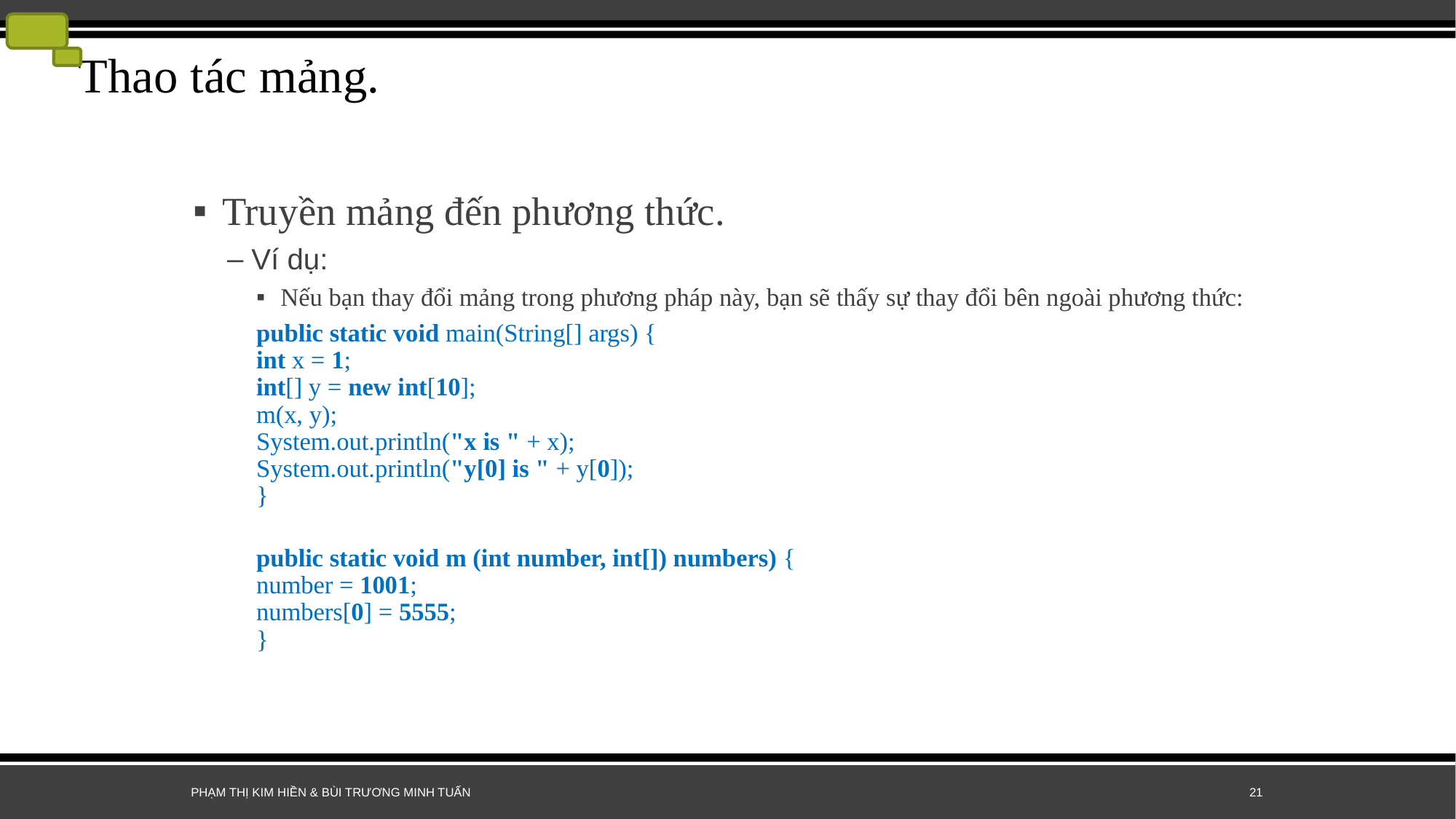

# Thao tác mảng.

Truyền mảng đến phương thức.
Ví dụ:
Nếu bạn thay đổi mảng trong phương pháp này, bạn sẽ thấy sự thay đổi bên ngoài phương thức:
public static void main(String[] args) {
	int x = 1;
	int[] y = new int[10];
	m(x, y);
	System.out.println("x is " + x);
	System.out.println("y[0] is " + y[0]);
}
public static void m (int number, int[]) numbers) {
	number = 1001;
	numbers[0] = 5555;
}

Phạm Thị Kim Hiền & Bùi Trương Minh Tuấn
21